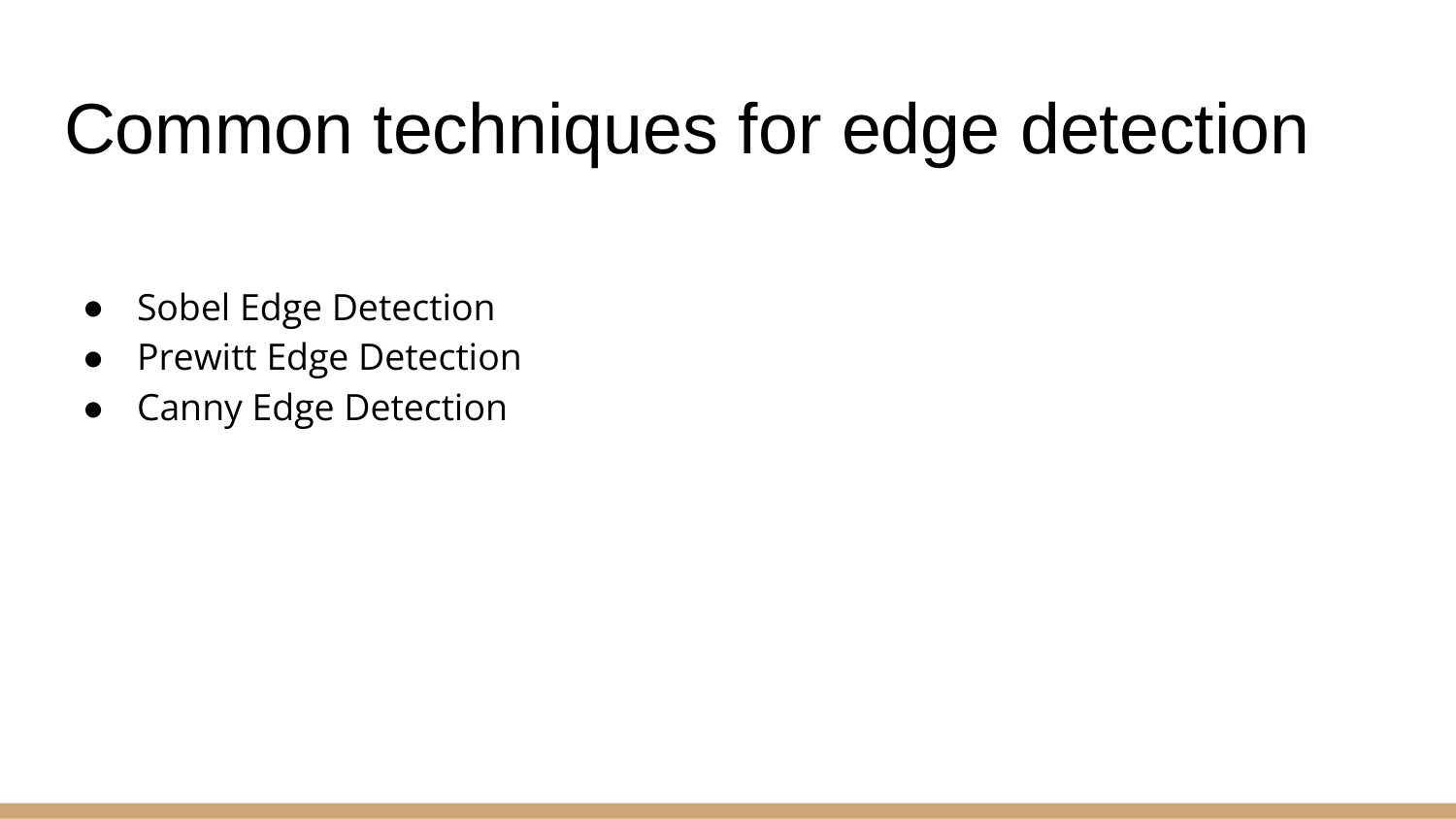

# Common techniques for edge detection

Sobel Edge Detection
Prewitt Edge Detection
Canny Edge Detection